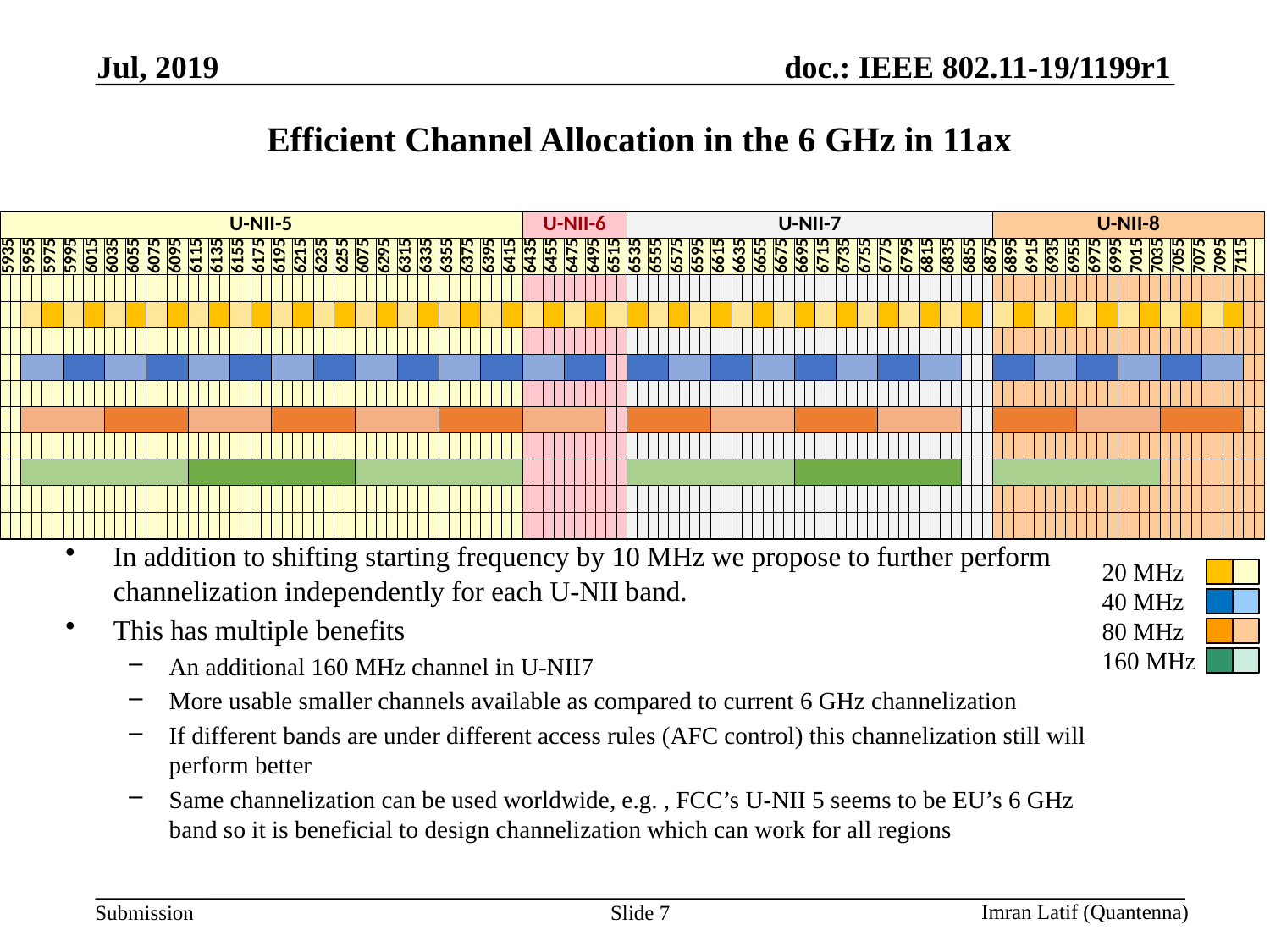

Jul, 2019
# Efficient Channel Allocation in the 6 GHz in 11ax
| U-NII-5 |  |  |  |  |  |  |  |  |  |  |  |  |  |  |  |  |  |  |  |  |  |  |  |  |  |  |  |  |  |  |  |  |  |  |  |  |  |  |  |  |  |  |  |  |  |  |  |  |  | U-NII-6 |  |  |  |  |  |  |  |  |  | U-NII-7 |  |  |  |  |  |  |  |  |  |  |  |  |  |  |  |  |  |  |  |  |  |  |  |  |  |  |  |  |  |  |  |  |  |  | U-NII-8 |  |  |  |  |  |  |  |  |  |  |  |  |  |  |  |  |  |  |  |  |  |  |  |  |  |
| --- | --- | --- | --- | --- | --- | --- | --- | --- | --- | --- | --- | --- | --- | --- | --- | --- | --- | --- | --- | --- | --- | --- | --- | --- | --- | --- | --- | --- | --- | --- | --- | --- | --- | --- | --- | --- | --- | --- | --- | --- | --- | --- | --- | --- | --- | --- | --- | --- | --- | --- | --- | --- | --- | --- | --- | --- | --- | --- | --- | --- | --- | --- | --- | --- | --- | --- | --- | --- | --- | --- | --- | --- | --- | --- | --- | --- | --- | --- | --- | --- | --- | --- | --- | --- | --- | --- | --- | --- | --- | --- | --- | --- | --- | --- | --- | --- | --- | --- | --- | --- | --- | --- | --- | --- | --- | --- | --- | --- | --- | --- | --- | --- | --- | --- | --- | --- | --- | --- | --- | --- |
| 5935 |  | 5955 |  | 5975 |  | 5995 |  | 6015 |  | 6035 |  | 6055 |  | 6075 |  | 6095 |  | 6115 |  | 6135 |  | 6155 |  | 6175 |  | 6195 |  | 6215 |  | 6235 |  | 6255 |  | 6075 |  | 6295 |  | 6315 |  | 6335 |  | 6355 |  | 6375 |  | 6395 |  | 6415 |  | 6435 |  | 6455 |  | 6475 |  | 6495 |  | 6515 |  | 6535 |  | 6555 |  | 6575 |  | 6595 |  | 6615 |  | 6635 |  | 6655 |  | 6675 |  | 6695 |  | 6715 |  | 6735 |  | 6755 |  | 6775 |  | 6795 |  | 6815 |  | 6835 |  | 6855 |  | 6875 |  | 6895 |  | 6915 |  | 6935 |  | 6955 |  | 6975 |  | 6995 |  | 7015 |  | 7035 |  | 7055 |  | 7075 |  | 7095 |  | 7115 |  |  |
|  |  |  |  |  |  |  |  |  |  |  |  |  |  |  |  |  |  |  |  |  |  |  |  |  |  |  |  |  |  |  |  |  |  |  |  |  |  |  |  |  |  |  |  |  |  |  |  |  |  |  |  |  |  |  |  |  |  |  |  |  |  |  |  |  |  |  |  |  |  |  |  |  |  |  |  |  |  |  |  |  |  |  |  |  |  |  |  |  |  |  |  |  |  |  |  |  |  |  |  |  |  |  |  |  |  |  |  |  |  |  |  |  |  |  |  |  |  |  |  |  |
|  |  |  |  |  |  |  |  |  |  |  |  |  |  |  |  |  |  |  |  |  |  |  |  |  |  |  |  |  |  |  |  |  |  |  |  |  |  |  |  |  |  |  |  |  |  |  |  |  |  |  |  |  |  |  |  |  |  |  |  |  |  |  |  |  |  |  |  |  |  |  |  |  |  |  |  |  |  |  |  |  |  |  |  |  |  |  |  |  |  |  |  |  |  |  |  |  |  |  |  |  |  |  |  |  |  |  |  |  |  |  |  |  |  |  |  |  |  |  |  |  |
|  |  |  |  |  |  |  |  |  |  |  |  |  |  |  |  |  |  |  |  |  |  |  |  |  |  |  |  |  |  |  |  |  |  |  |  |  |  |  |  |  |  |  |  |  |  |  |  |  |  |  |  |  |  |  |  |  |  |  |  |  |  |  |  |  |  |  |  |  |  |  |  |  |  |  |  |  |  |  |  |  |  |  |  |  |  |  |  |  |  |  |  |  |  |  |  |  |  |  |  |  |  |  |  |  |  |  |  |  |  |  |  |  |  |  |  |  |  |  |  |  |
|  |  |  |  |  |  |  |  |  |  |  |  |  |  |  |  |  |  |  |  |  |  |  |  |  |  |  |  |  |  |  |  |  |  |  |  |  |  |  |  |  |  |  |  |  |  |  |  |  |  |  |  |  |  |  |  |  |  |  |  |  |  |  |  |  |  |  |  |  |  |  |  |  |  |  |  |  |  |  |  |  |  |  |  |  |  |  |  |  |  |  |  |  |  |  |  |  |  |  |  |  |  |  |  |  |  |  |  |  |  |  |  |  |  |  |  |  |  |  |  |  |
|  |  |  |  |  |  |  |  |  |  |  |  |  |  |  |  |  |  |  |  |  |  |  |  |  |  |  |  |  |  |  |  |  |  |  |  |  |  |  |  |  |  |  |  |  |  |  |  |  |  |  |  |  |  |  |  |  |  |  |  |  |  |  |  |  |  |  |  |  |  |  |  |  |  |  |  |  |  |  |  |  |  |  |  |  |  |  |  |  |  |  |  |  |  |  |  |  |  |  |  |  |  |  |  |  |  |  |  |  |  |  |  |  |  |  |  |  |  |  |  |  |
|  |  |  |  |  |  |  |  |  |  |  |  |  |  |  |  |  |  |  |  |  |  |  |  |  |  |  |  |  |  |  |  |  |  |  |  |  |  |  |  |  |  |  |  |  |  |  |  |  |  |  |  |  |  |  |  |  |  |  |  |  |  |  |  |  |  |  |  |  |  |  |  |  |  |  |  |  |  |  |  |  |  |  |  |  |  |  |  |  |  |  |  |  |  |  |  |  |  |  |  |  |  |  |  |  |  |  |  |  |  |  |  |  |  |  |  |  |  |  |  |  |
|  |  |  |  |  |  |  |  |  |  |  |  |  |  |  |  |  |  |  |  |  |  |  |  |  |  |  |  |  |  |  |  |  |  |  |  |  |  |  |  |  |  |  |  |  |  |  |  |  |  |  |  |  |  |  |  |  |  |  |  |  |  |  |  |  |  |  |  |  |  |  |  |  |  |  |  |  |  |  |  |  |  |  |  |  |  |  |  |  |  |  |  |  |  |  |  |  |  |  |  |  |  |  |  |  |  |  |  |  |  |  |  |  |  |  |  |  |  |  |  |  |
|  |  |  |  |  |  |  |  |  |  |  |  |  |  |  |  |  |  |  |  |  |  |  |  |  |  |  |  |  |  |  |  |  |  |  |  |  |  |  |  |  |  |  |  |  |  |  |  |  |  |  |  |  |  |  |  |  |  |  |  |  |  |  |  |  |  |  |  |  |  |  |  |  |  |  |  |  |  |  |  |  |  |  |  |  |  |  |  |  |  |  |  |  |  |  |  |  |  |  |  |  |  |  |  |  |  |  |  |  |  |  |  |  |  |  |  |  |  |  |  |  |
|  |  |  |  |  |  |  |  |  |  |  |  |  |  |  |  |  |  |  |  |  |  |  |  |  |  |  |  |  |  |  |  |  |  |  |  |  |  |  |  |  |  |  |  |  |  |  |  |  |  |  |  |  |  |  |  |  |  |  |  |  |  |  |  |  |  |  |  |  |  |  |  |  |  |  |  |  |  |  |  |  |  |  |  |  |  |  |  |  |  |  |  |  |  |  |  |  |  |  |  |  |  |  |  |  |  |  |  |  |  |  |  |  |  |  |  |  |  |  |  |  |
|  |  |  |  |  |  |  |  |  |  |  |  |  |  |  |  |  |  |  |  |  |  |  |  |  |  |  |  |  |  |  |  |  |  |  |  |  |  |  |  |  |  |  |  |  |  |  |  |  |  |  |  |  |  |  |  |  |  |  |  |  |  |  |  |  |  |  |  |  |  |  |  |  |  |  |  |  |  |  |  |  |  |  |  |  |  |  |  |  |  |  |  |  |  |  |  |  |  |  |  |  |  |  |  |  |  |  |  |  |  |  |  |  |  |  |  |  |  |  |  |  |

In addition to shifting starting frequency by 10 MHz we propose to further perform channelization independently for each U-NII band.
This has multiple benefits
An additional 160 MHz channel in U-NII7
More usable smaller channels available as compared to current 6 GHz channelization
If different bands are under different access rules (AFC control) this channelization still will perform better
Same channelization can be used worldwide, e.g. , FCC’s U-NII 5 seems to be EU’s 6 GHz band so it is beneficial to design channelization which can work for all regions
20 MHz
40 MHz
80 MHz
160 MHz

Slide 7